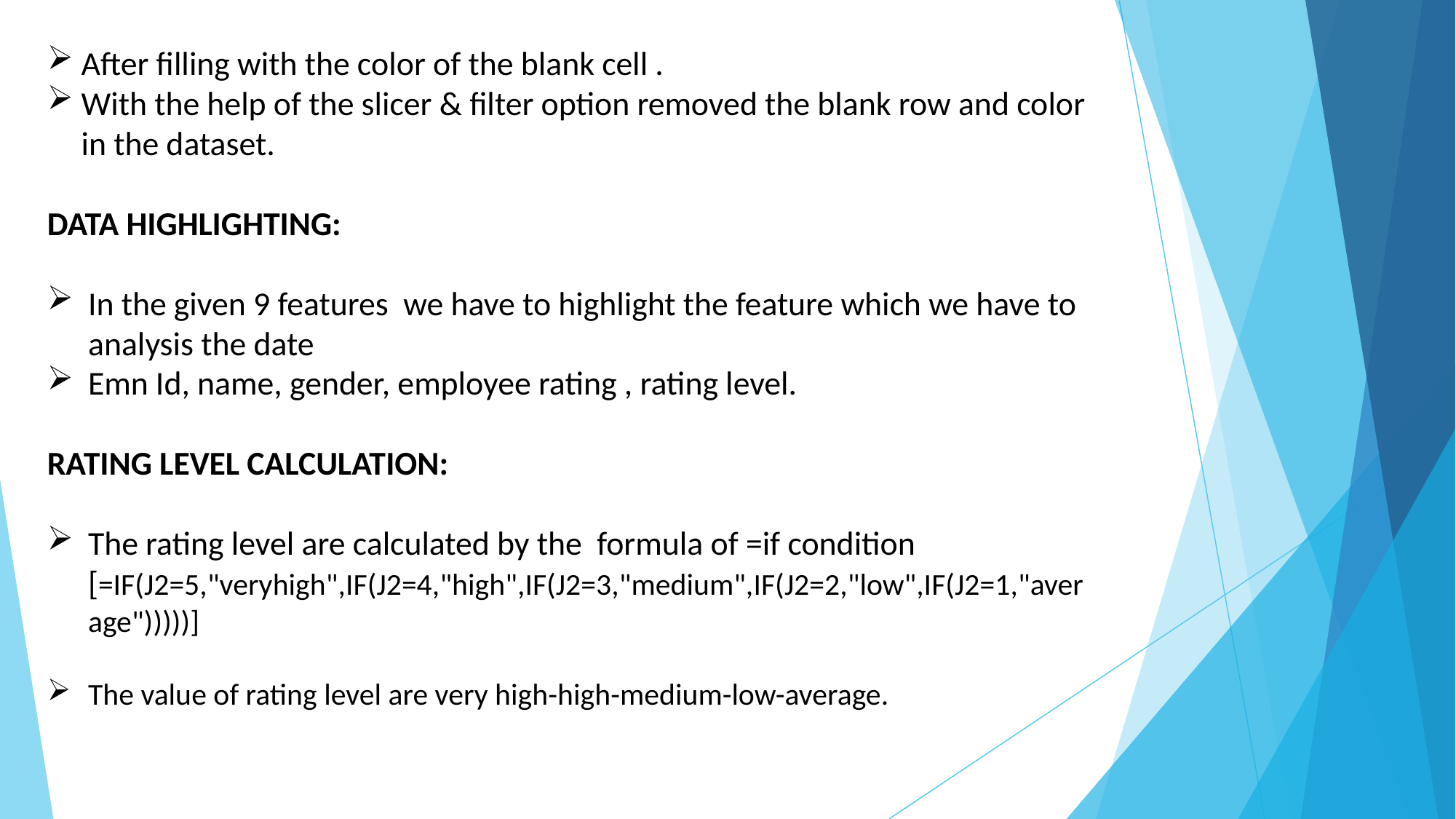

After filling with the color of the blank cell .
With the help of the slicer & filter option removed the blank row and color in the dataset.

DATA HIGHLIGHTING:

In the given 9 features  we have to highlight the feature which we have to analysis the date
Emn Id, name, gender, employee rating , rating level.

RATING LEVEL CALCULATION:

The rating level are calculated by the  formula of =if condition [=IF(J2=5,"veryhigh",IF(J2=4,"high",IF(J2=3,"medium",IF(J2=2,"low",IF(J2=1,"average")))))]

The value of rating level are very high-high-medium-low-average.